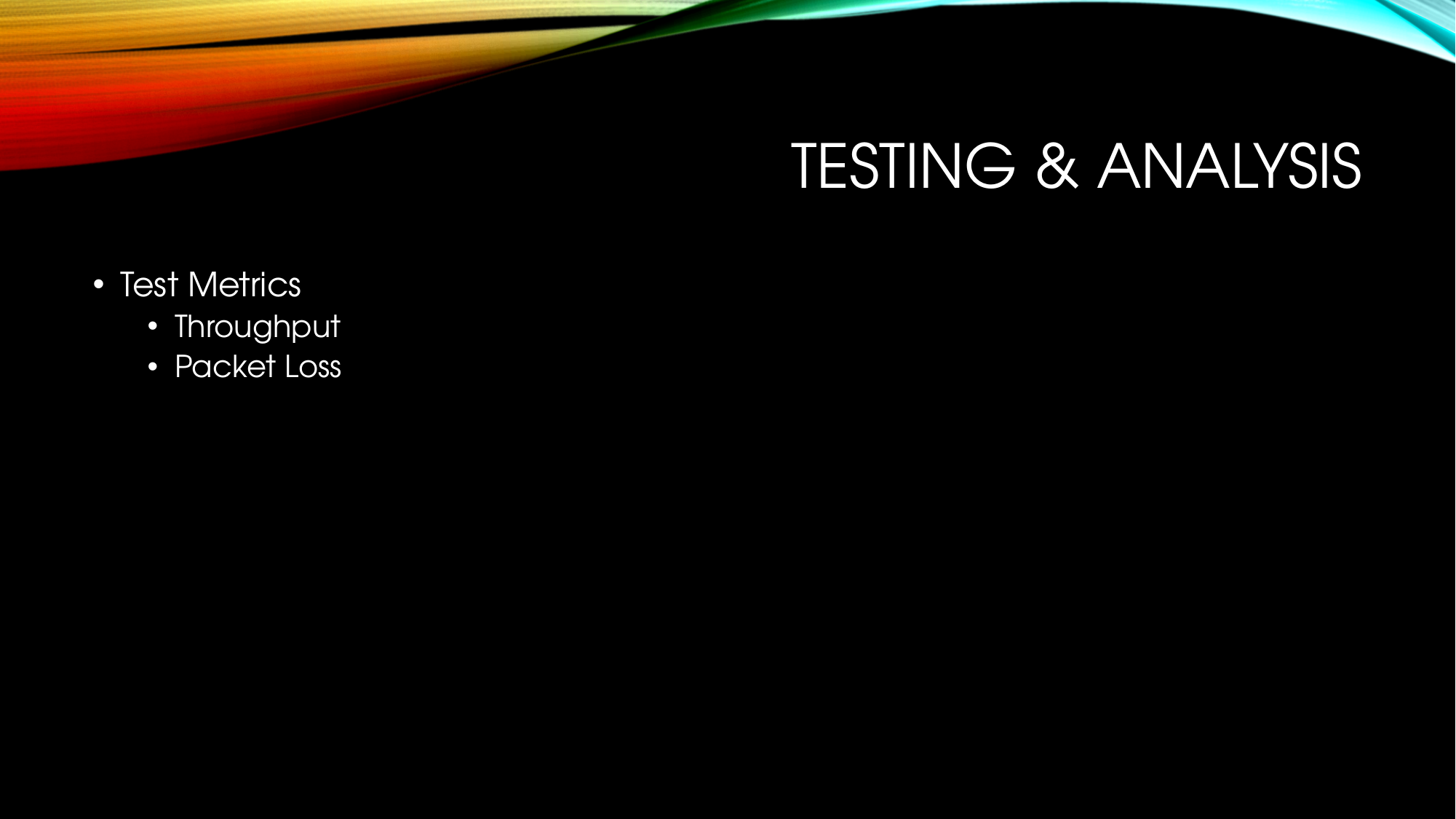

# Testing & Analysis
Test Metrics
Throughput
Packet Loss